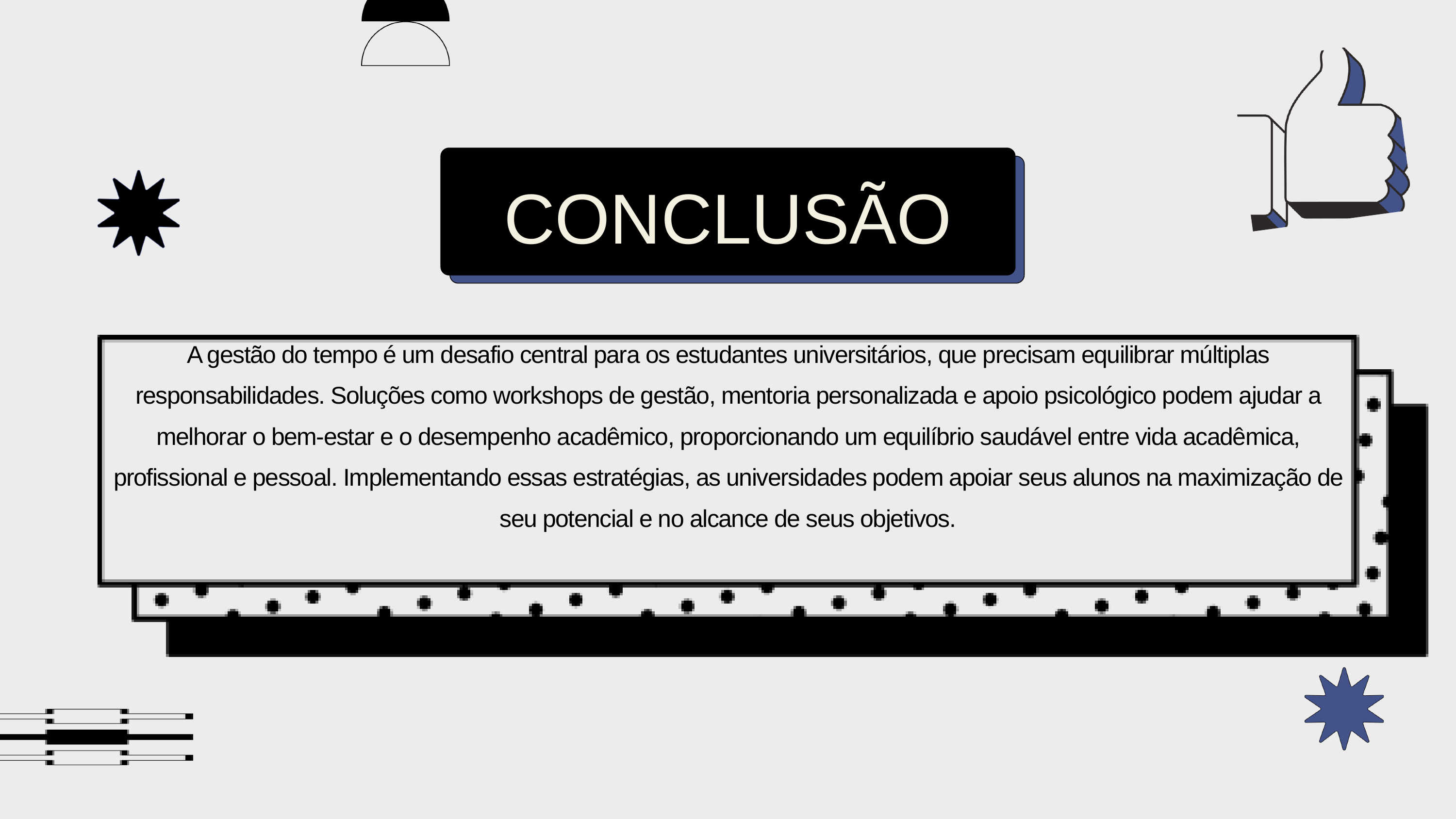

CONCLUSÃO

A gestão do tempo é um desafio central para os estudantes universitários, que precisam equilibrar múltiplas responsabilidades. Soluções como workshops de gestão, mentoria personalizada e apoio psicológico podem ajudar a melhorar o bem-estar e o desempenho acadêmico, proporcionando um equilíbrio saudável entre vida acadêmica, profissional e pessoal. Implementando essas estratégias, as universidades podem apoiar seus alunos na maximização de seu potencial e no alcance de seus objetivos.